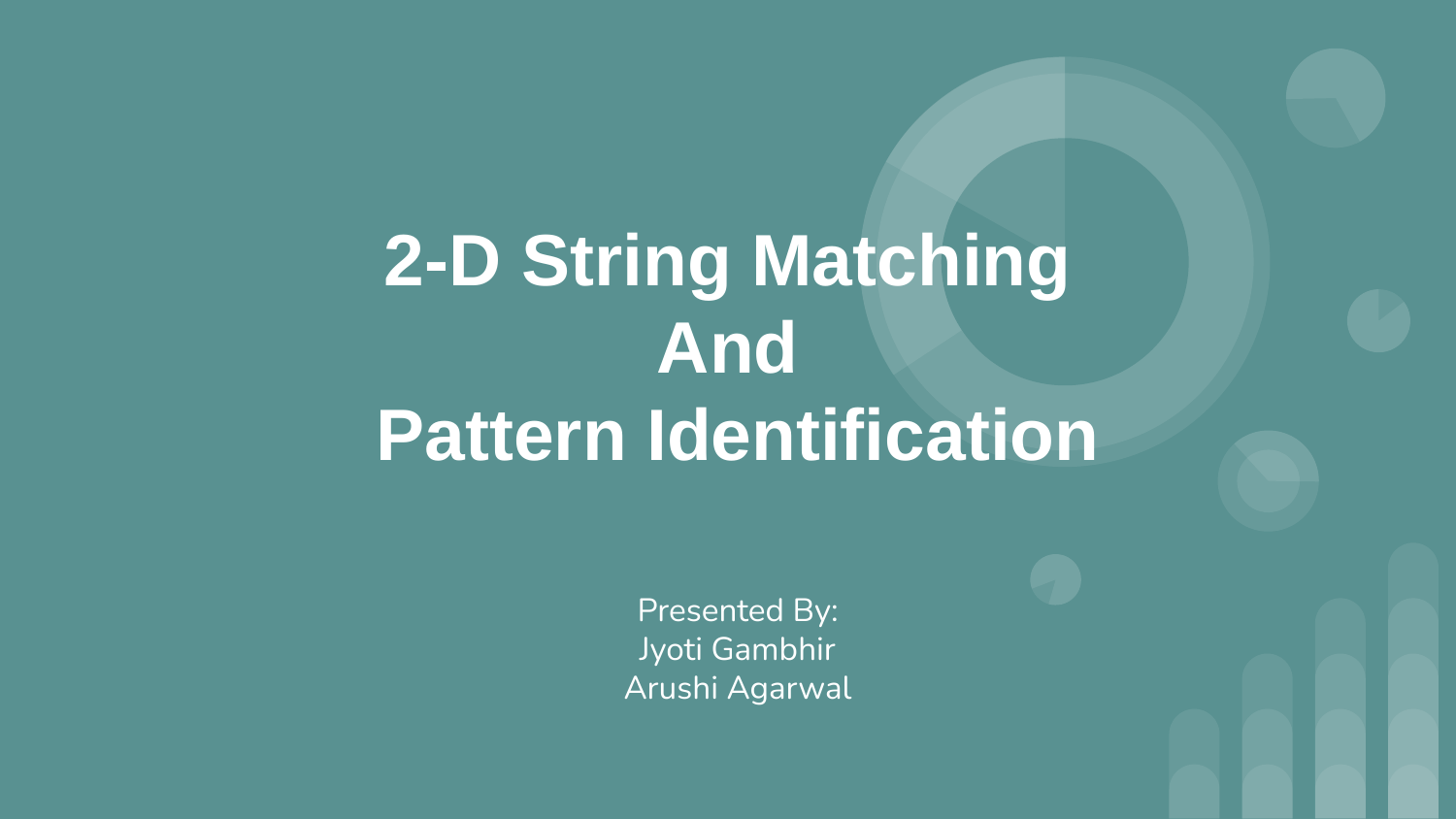

# 2-D String Matching
And
Pattern Identification
Presented By:
Jyoti Gambhir
Arushi Agarwal